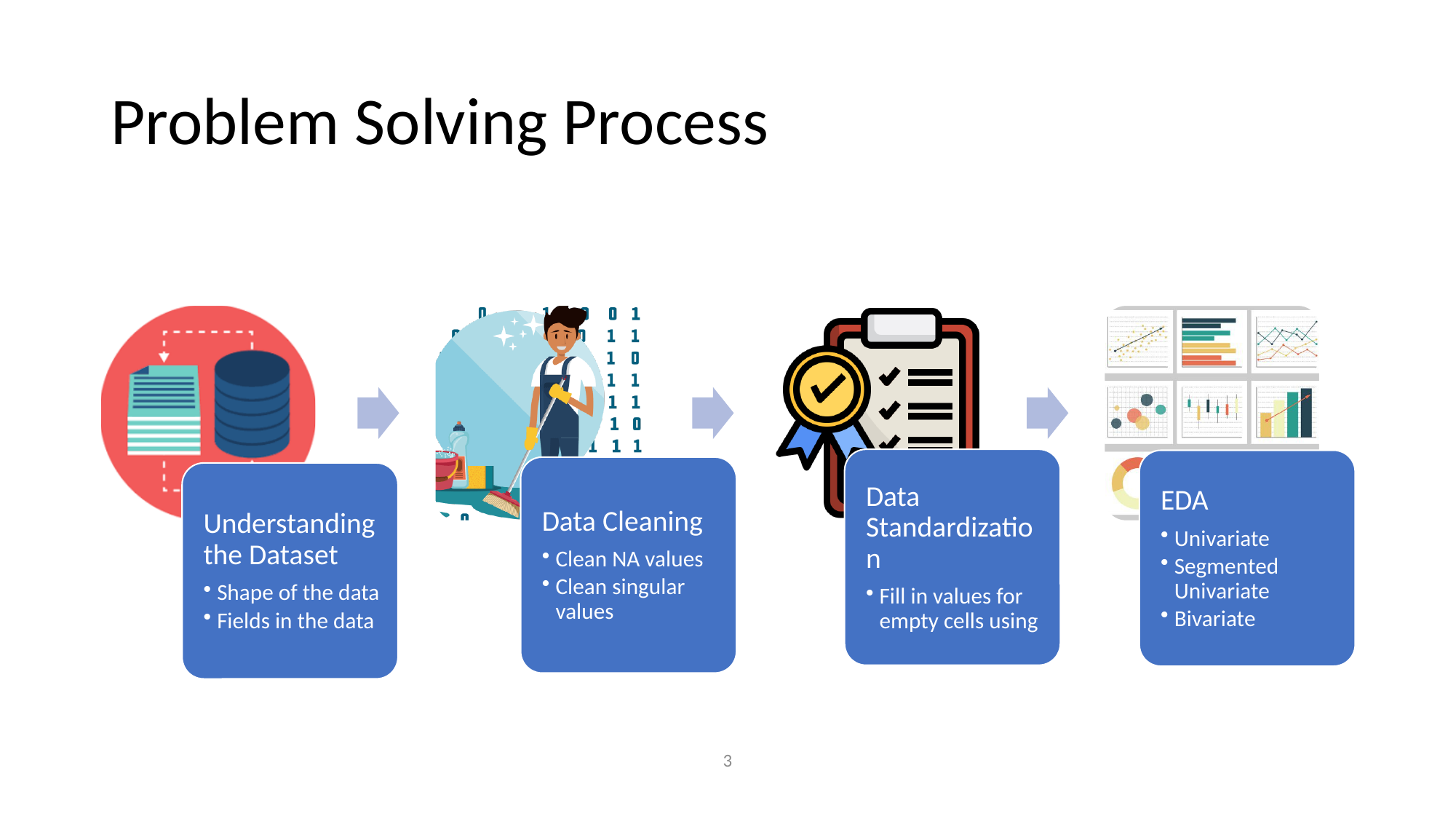

# Problem Solving Process
Understanding the Dataset
Shape of the data
Fields in the data

Data Cleaning
Clean NA values
Clean singular values

Data Standardization
Fill in values for empty cells using

EDA
Univariate
Segmented Univariate
Bivariate
3